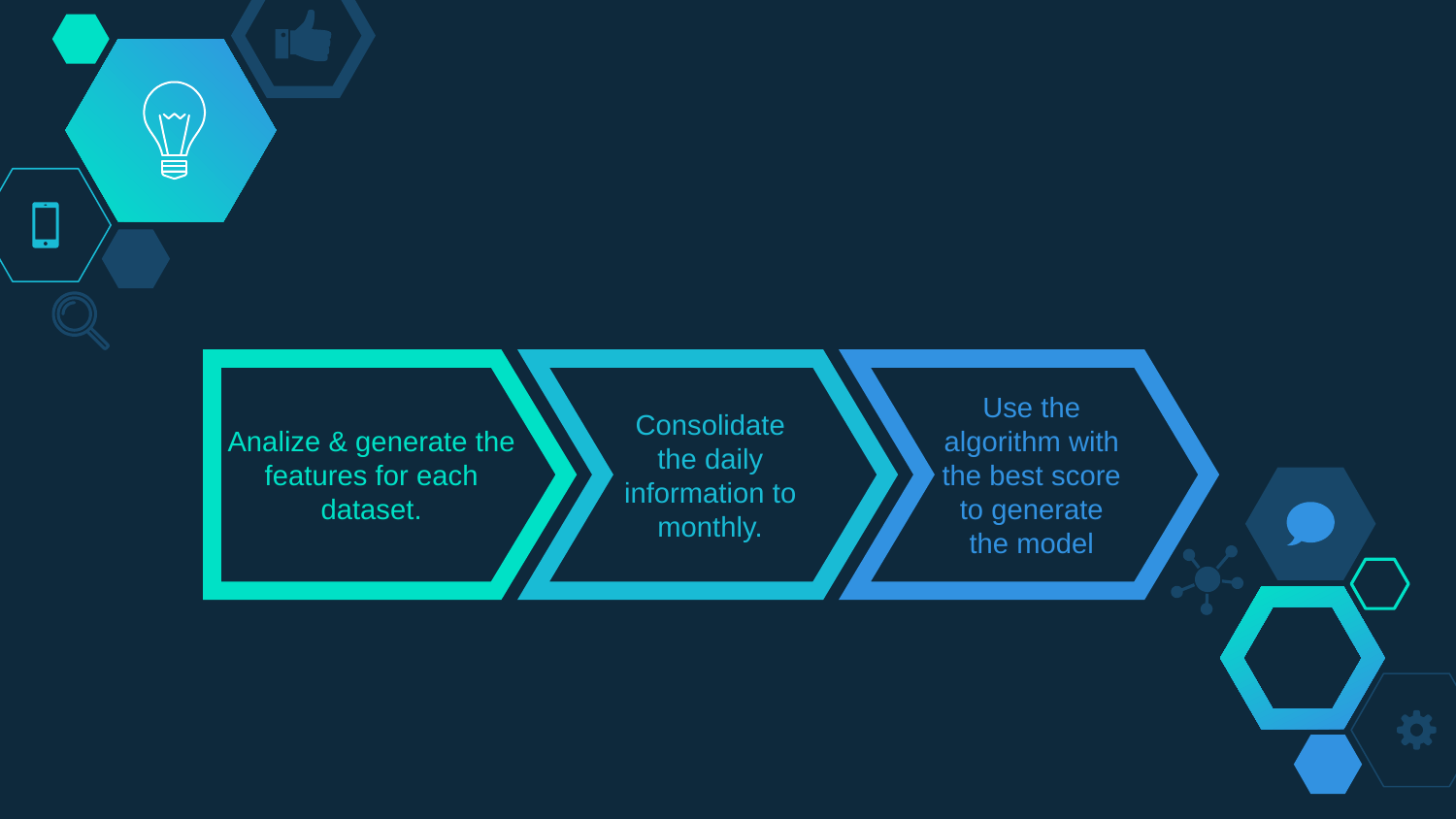

Analize & generate the features for each dataset.
Consolidate the daily information to monthly.
Use the algorithm with the best score to generate the model